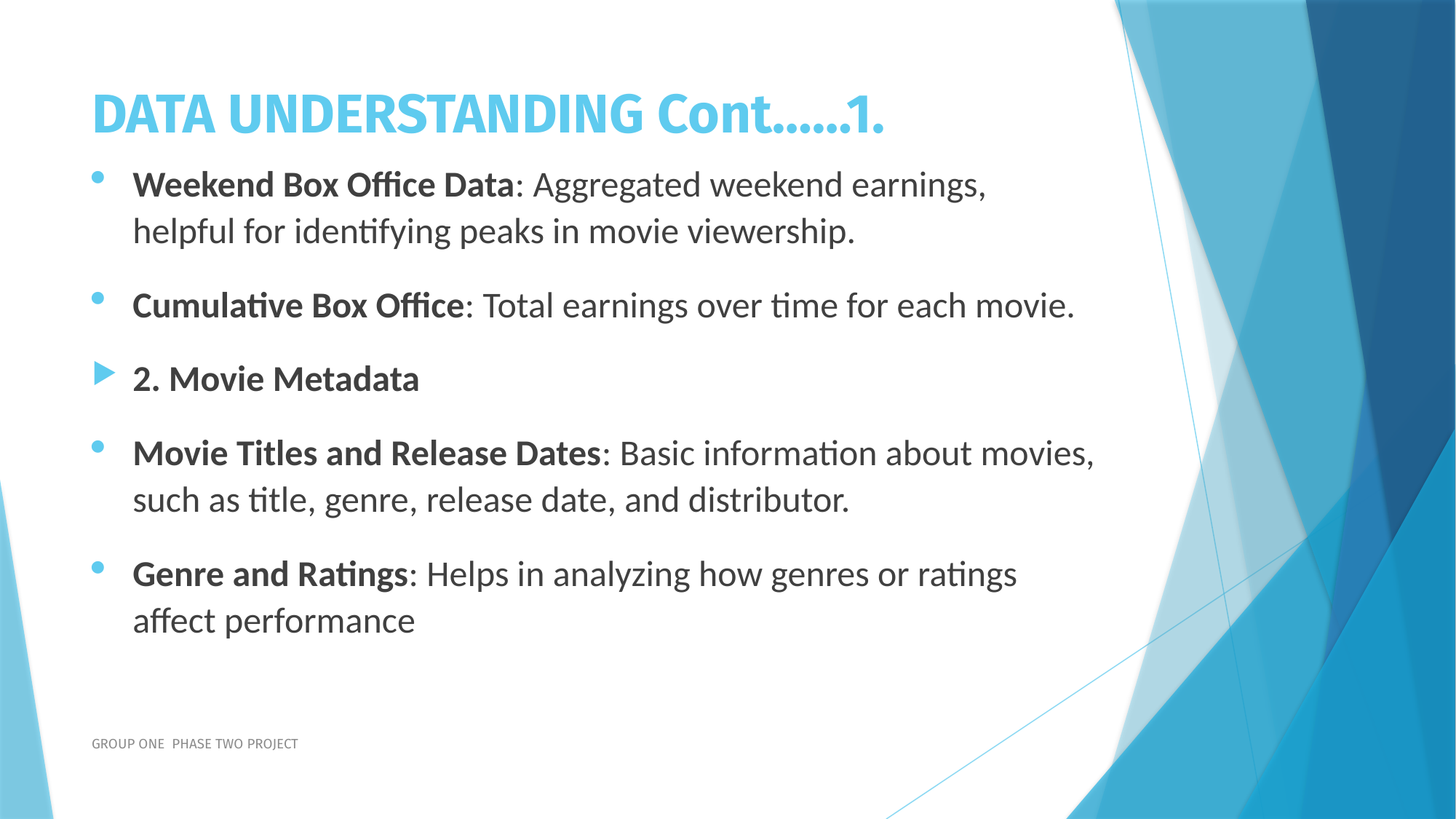

# DATA UNDERSTANDING Cont……1.
Weekend Box Office Data: Aggregated weekend earnings, helpful for identifying peaks in movie viewership.
Cumulative Box Office: Total earnings over time for each movie.
2. Movie Metadata
Movie Titles and Release Dates: Basic information about movies, such as title, genre, release date, and distributor.
Genre and Ratings: Helps in analyzing how genres or ratings affect performance

GROUP ONE  PHASE TWO PROJECT
6